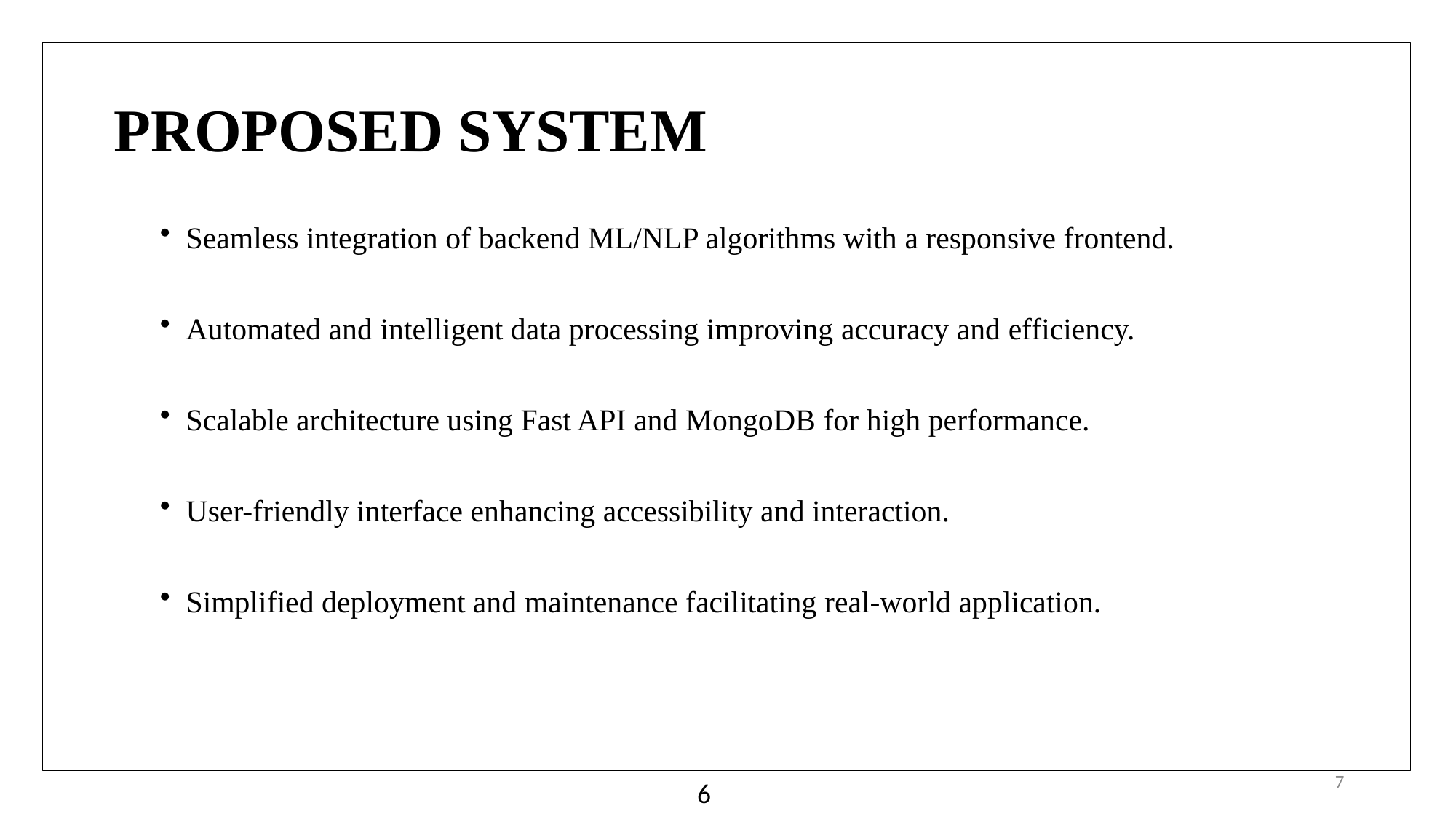

# PROPOSED SYSTEM
  Seamless integration of backend ML/NLP algorithms with a responsive frontend.
  Automated and intelligent data processing improving accuracy and efficiency.
  Scalable architecture using Fast API and MongoDB for high performance.
  User-friendly interface enhancing accessibility and interaction.
  Simplified deployment and maintenance facilitating real-world application.
7
6